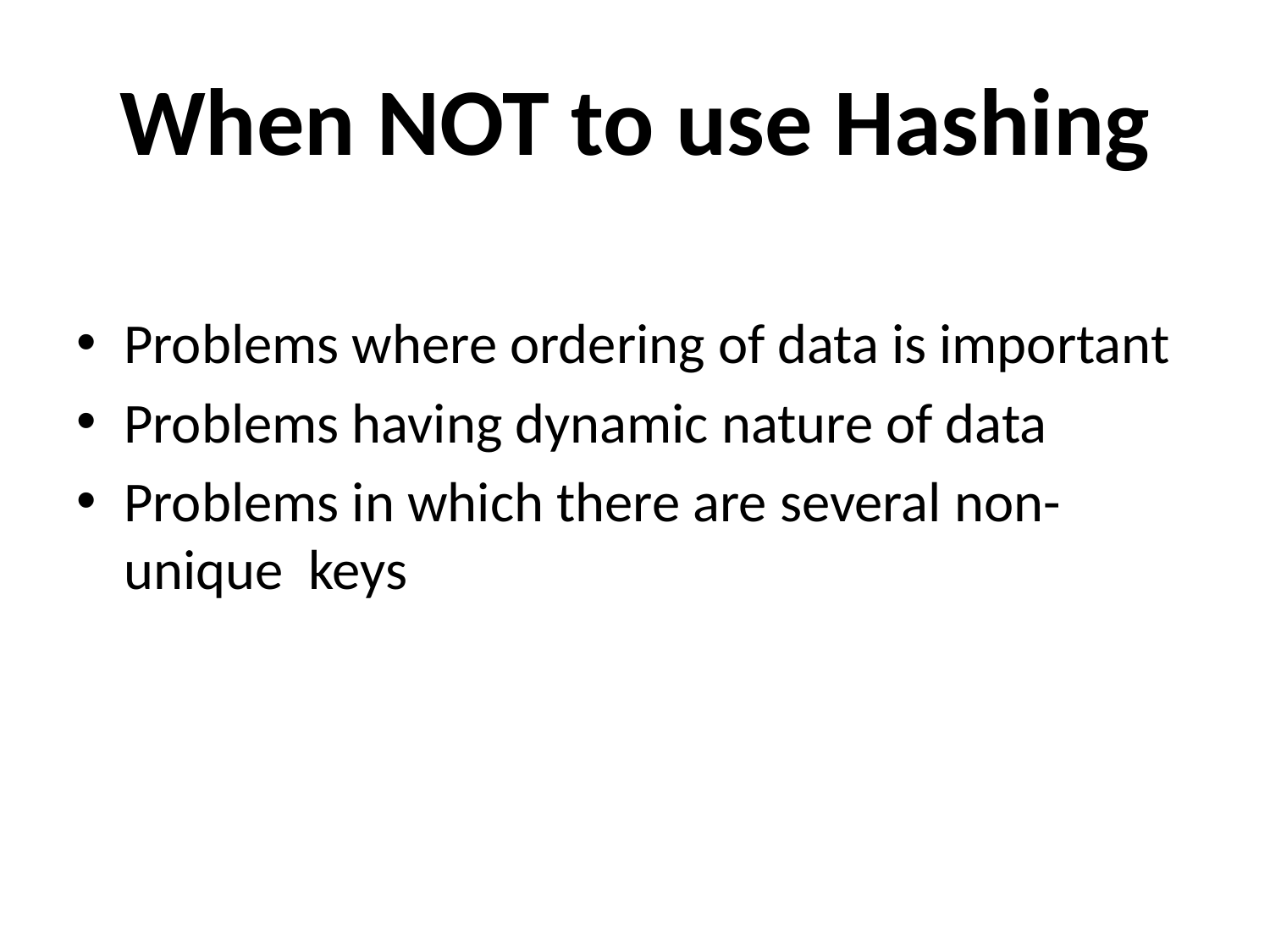

# When NOT to use Hashing

Problems where ordering of data is important
Problems having dynamic nature of data
Problems in which there are several non-unique  keys